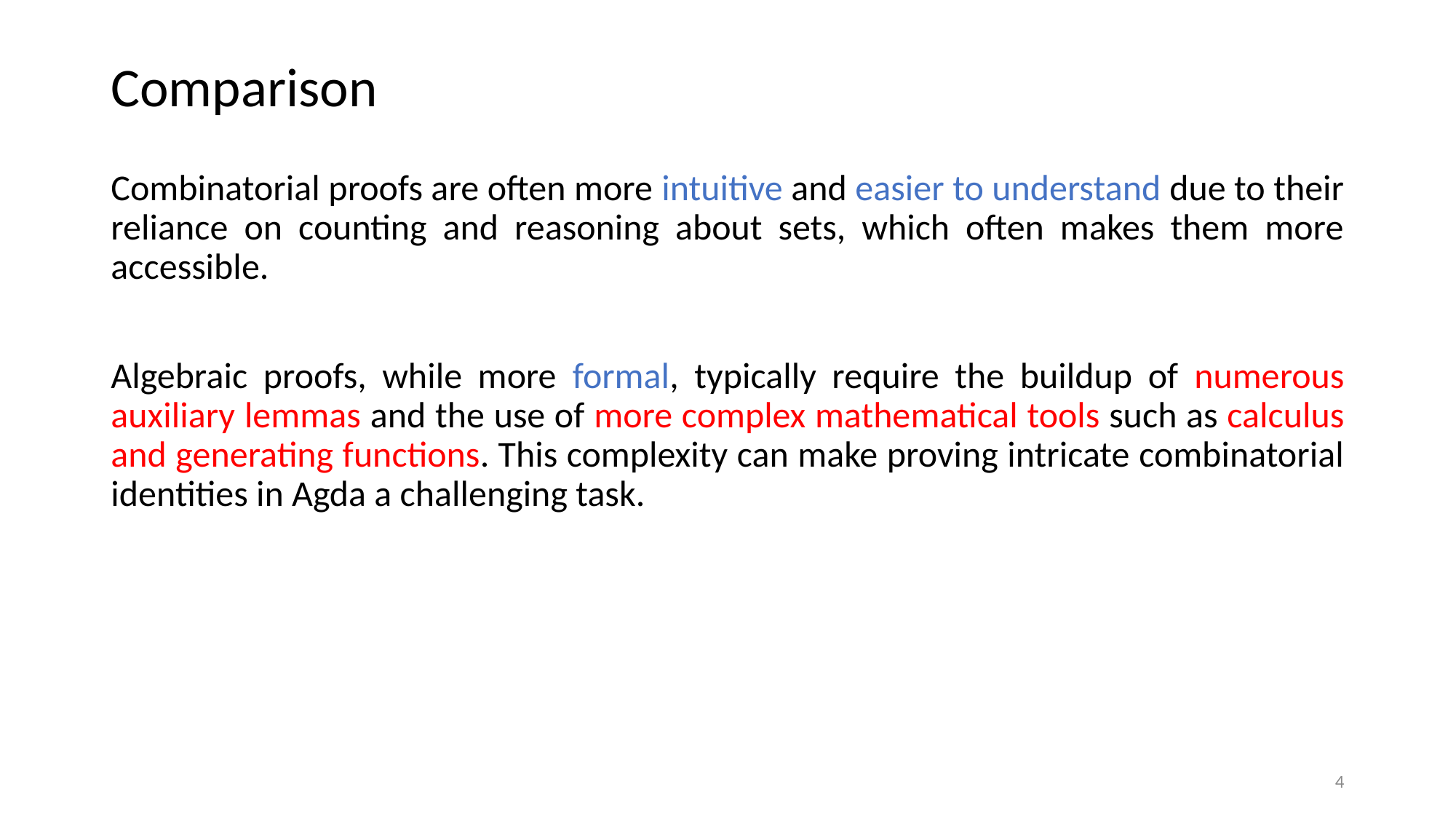

# Comparison
Combinatorial proofs are often more intuitive and easier to understand due to their reliance on counting and reasoning about sets, which often makes them more accessible.

Algebraic proofs, while more formal, typically require the buildup of numerous auxiliary lemmas and the use of more complex mathematical tools such as calculus and generating functions. This complexity can make proving intricate combinatorial identities in Agda a challenging task.
4